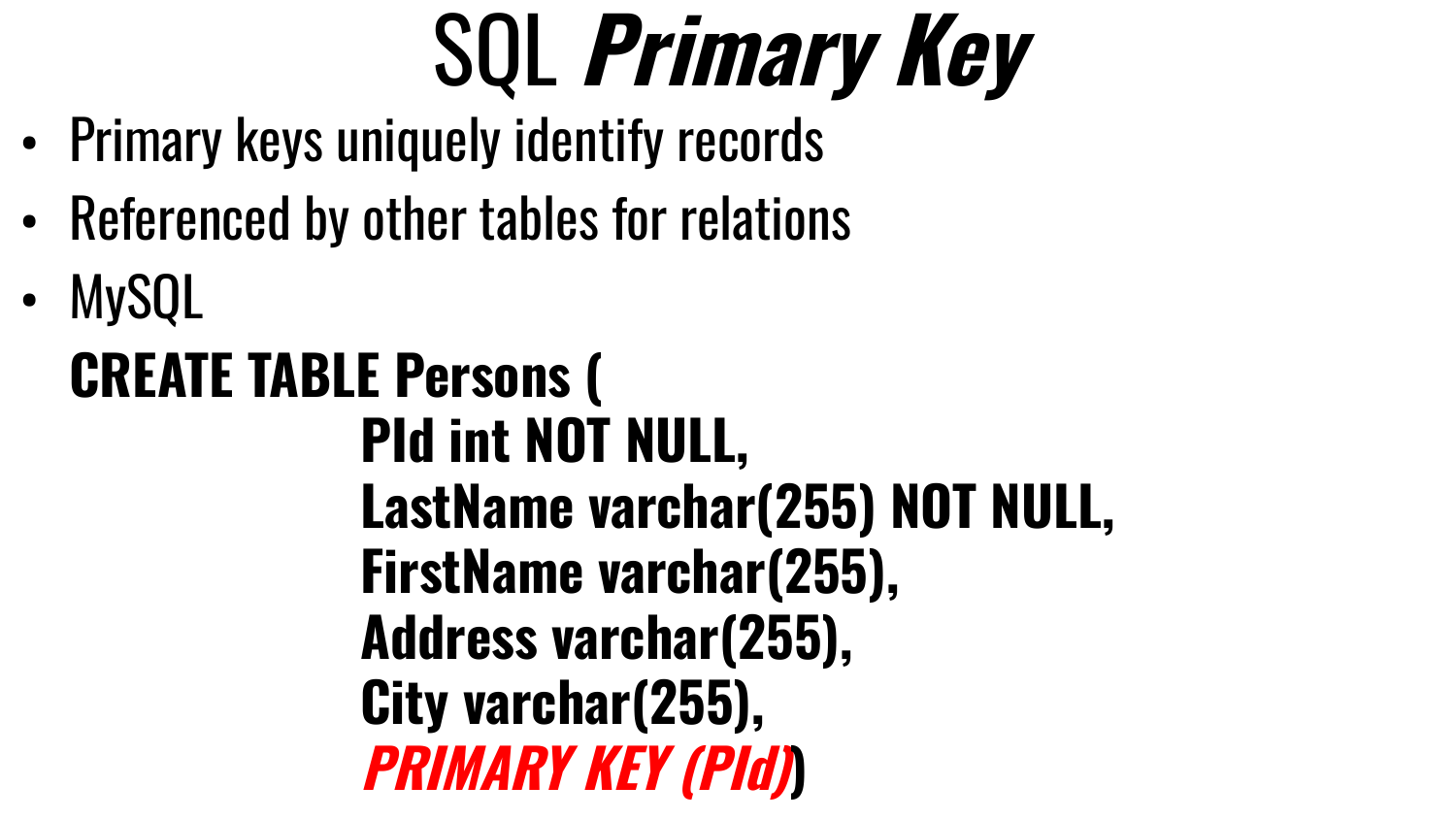

# SQL Primary Key
Primary keys uniquely identify records
Referenced by other tables for relations
MySQL
	CREATE TABLE Persons (
		PId int NOT NULL,
		LastName varchar(255) NOT NULL,
		FirstName varchar(255),
		Address varchar(255),
		City varchar(255),
		PRIMARY KEY (PId))